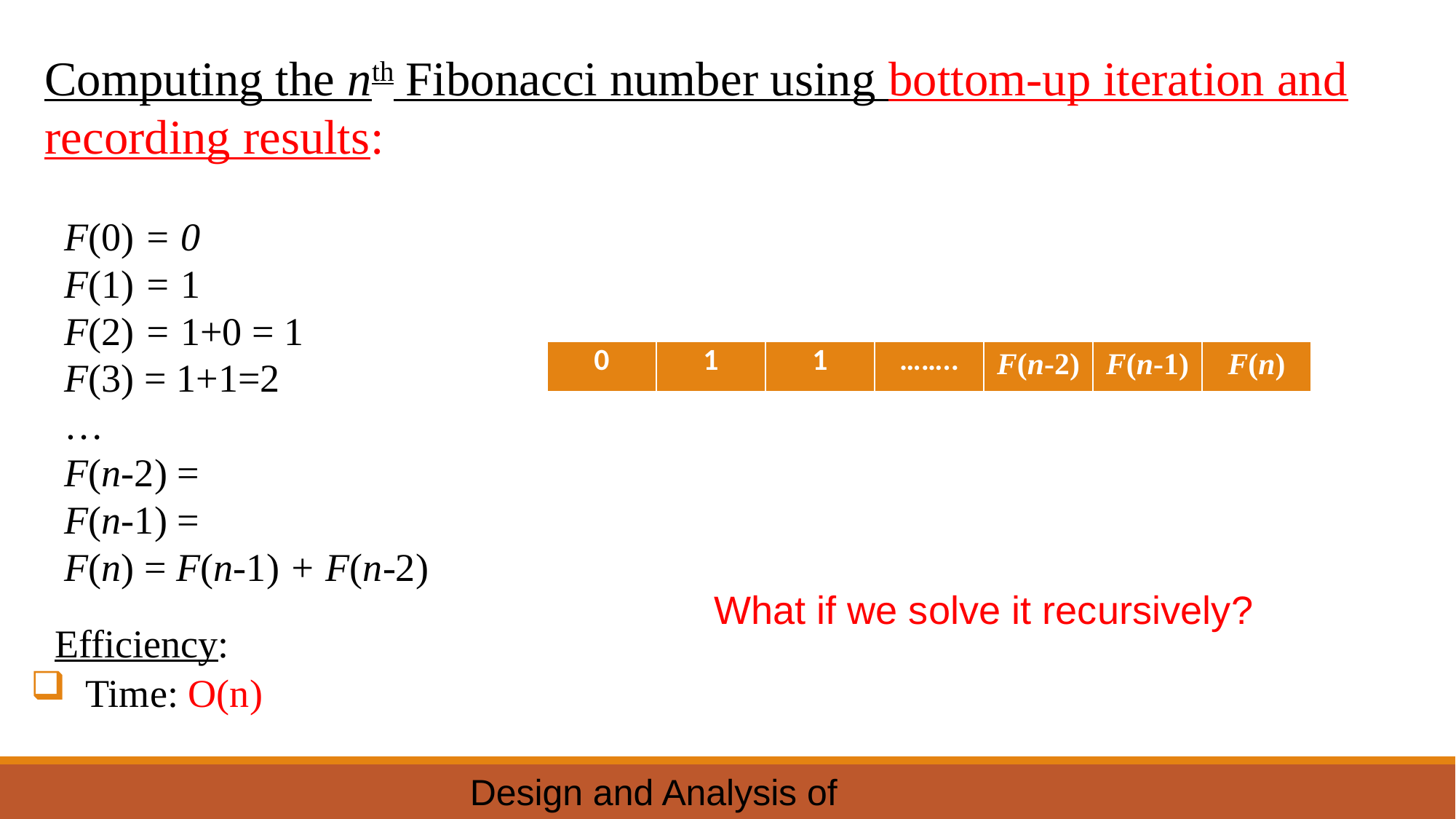

Computing the nth Fibonacci number using bottom-up iteration and recording results:

  F(0) = 0
  F(1) = 1
  F(2) = 1+0 = 1
  F(3) = 1+1=2
  …
  F(n-2) =
  F(n-1) =
  F(n) = F(n-1) + F(n-2)
 Efficiency:

Time: O(n)

| 0 | 1 | 1 | …….. | F(n-2) | F(n-1) | F(n) |
| --- | --- | --- | --- | --- | --- | --- |
What if we solve it recursively?
Design and Analysis of Algorithms